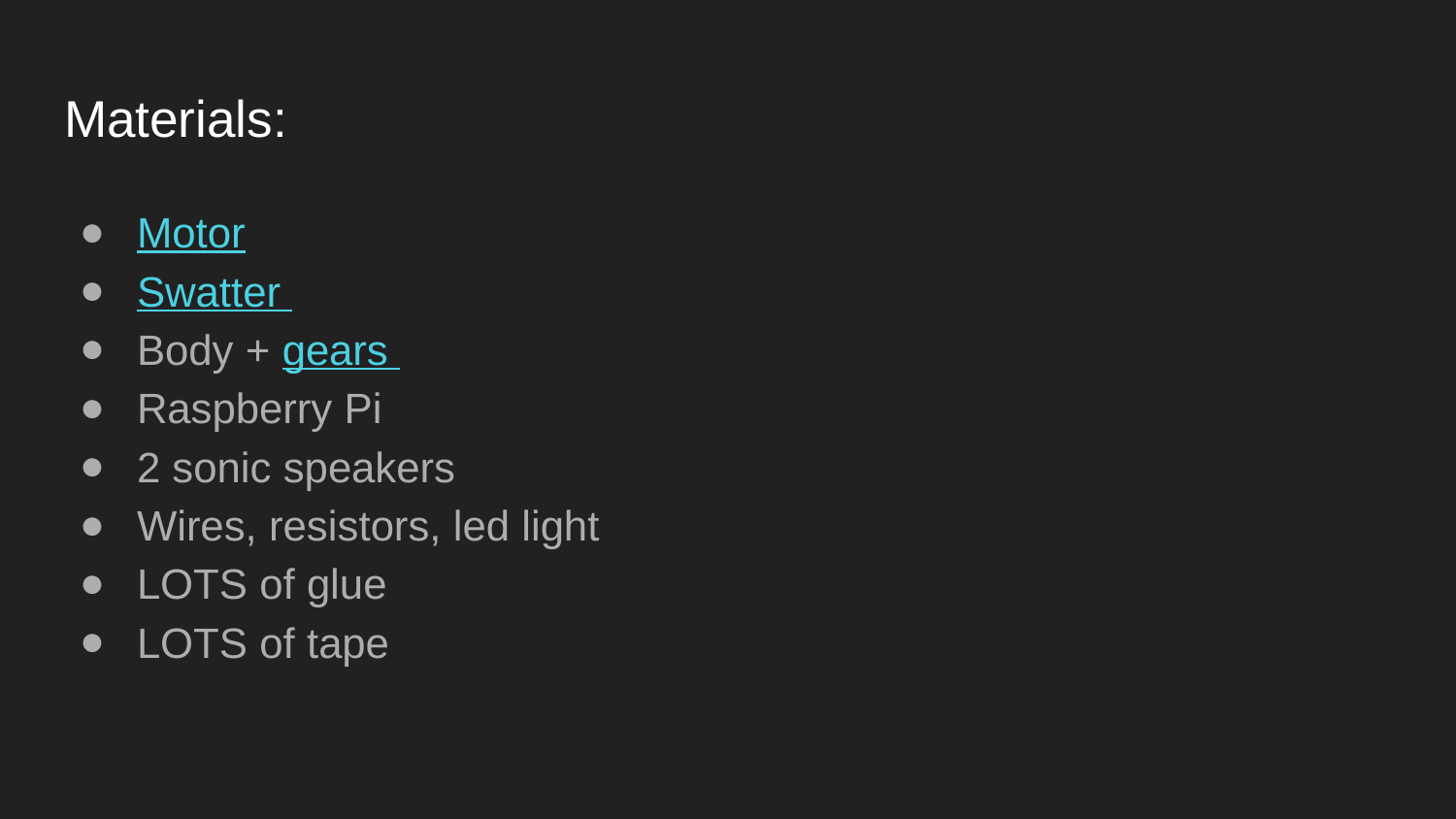

# Materials:
Motor
Swatter
Body + gears
Raspberry Pi
2 sonic speakers
Wires, resistors, led light
LOTS of glue
LOTS of tape